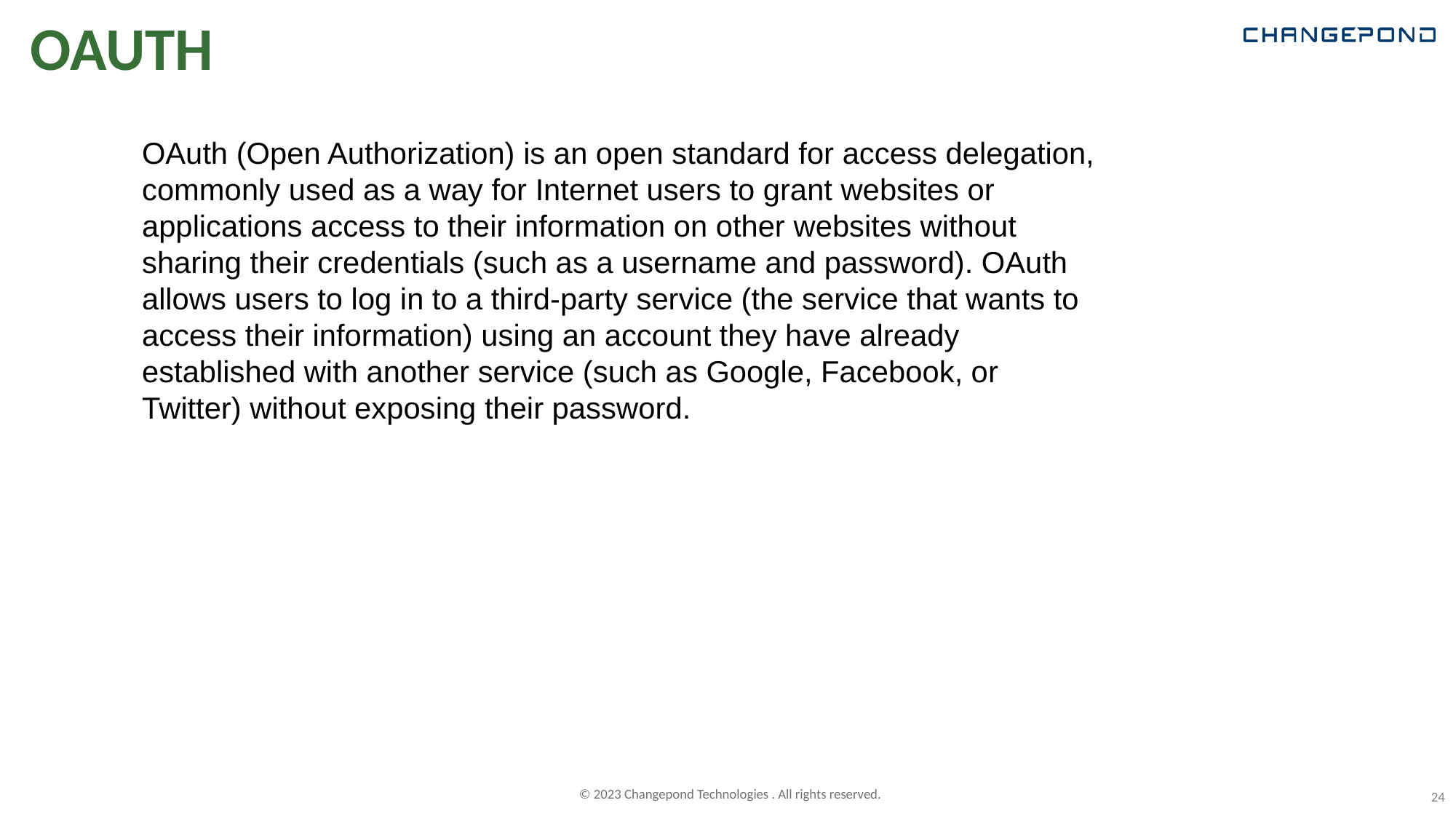

# OAUTH
OAuth (Open Authorization) is an open standard for access delegation, commonly used as a way for Internet users to grant websites or applications access to their information on other websites without sharing their credentials (such as a username and password). OAuth allows users to log in to a third-party service (the service that wants to access their information) using an account they have already established with another service (such as Google, Facebook, or Twitter) without exposing their password.